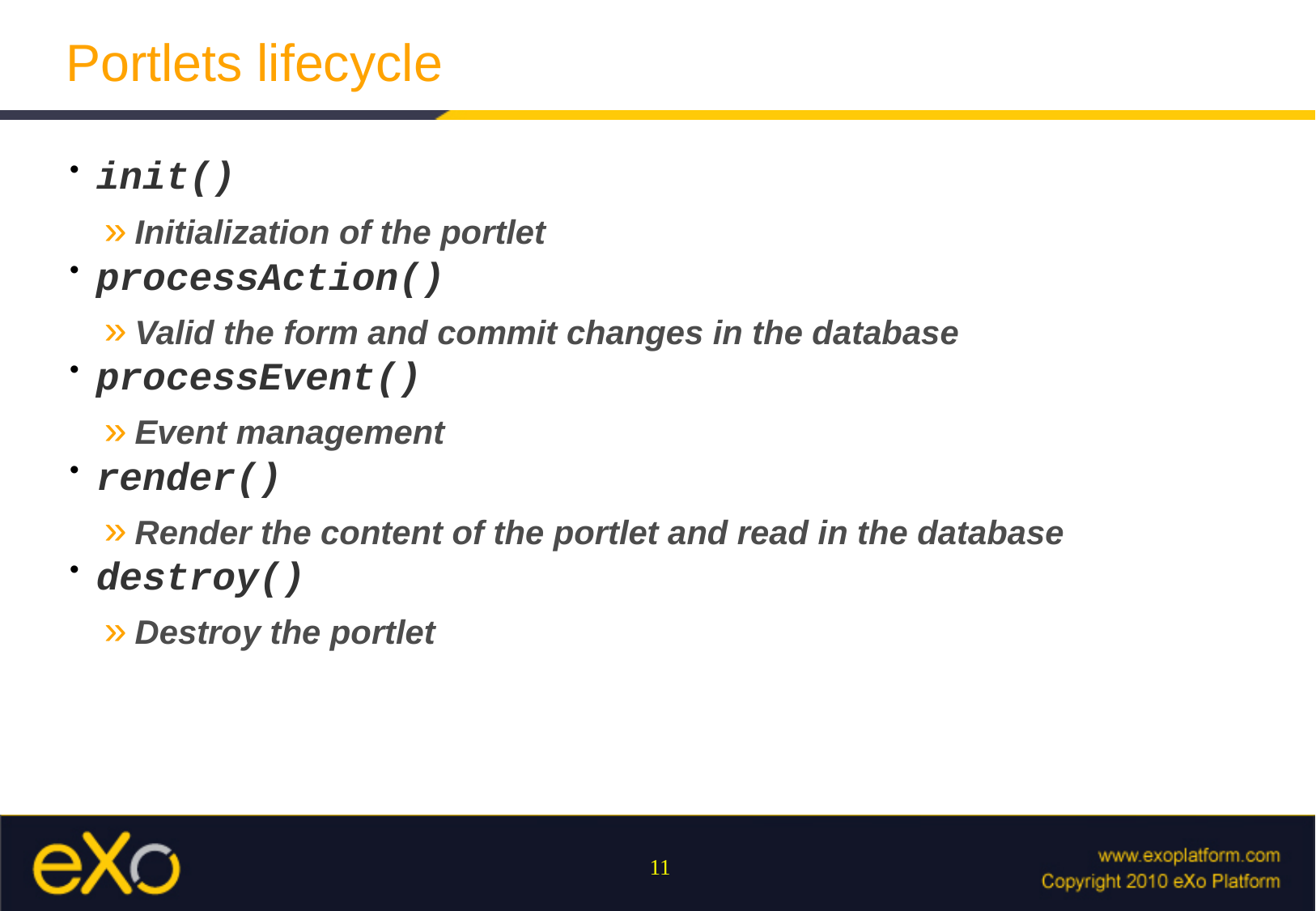

# Portlets lifecycle
init()
Initialization of the portlet
processAction()
Valid the form and commit changes in the database
processEvent()
Event management
render()
Render the content of the portlet and read in the database
destroy()
Destroy the portlet